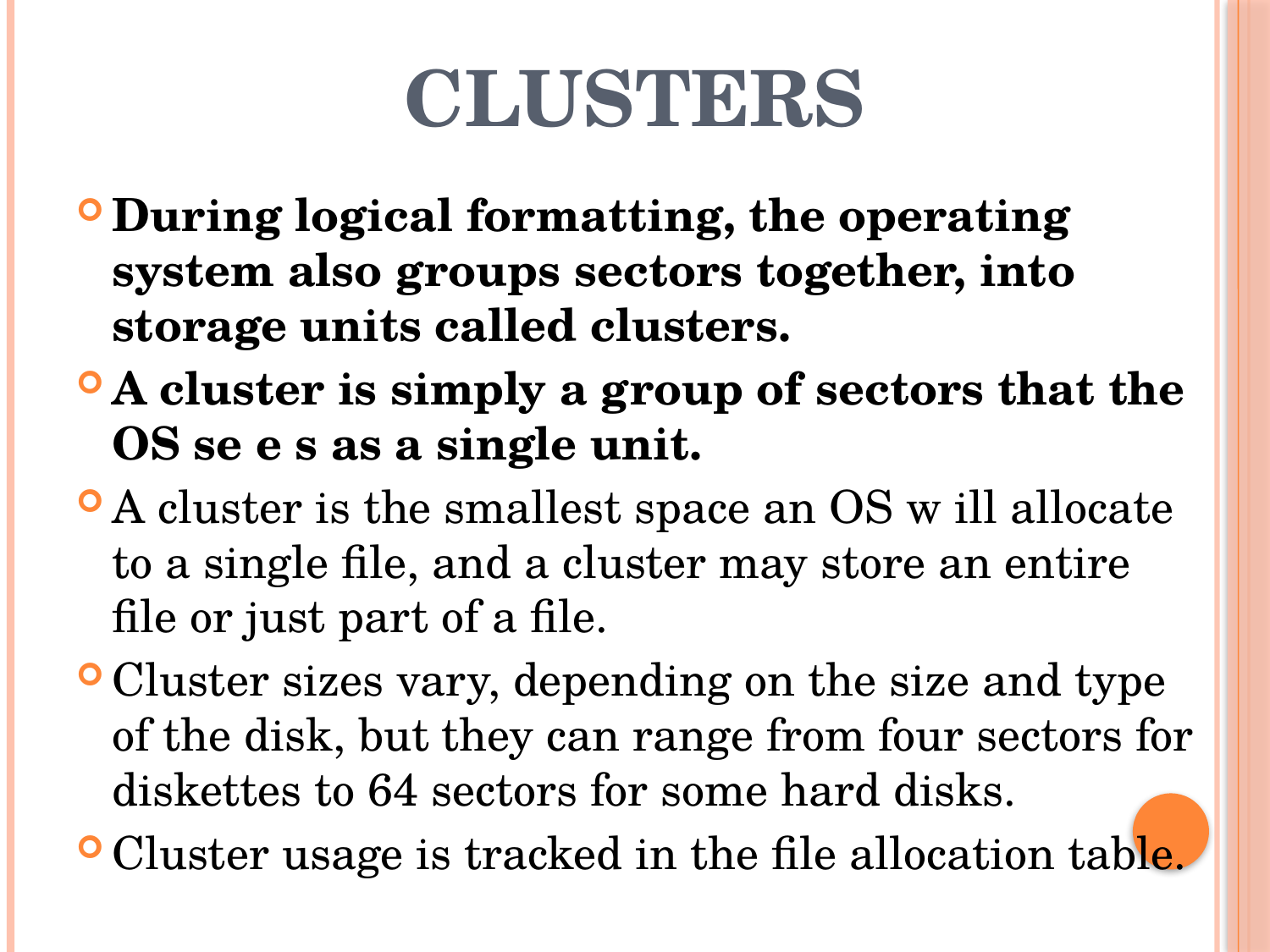

# Clusters
During logical formatting, the operating system also groups sectors together, into storage units called clusters.
A cluster is simply a group of sectors that the OS se e s as a single unit.
A cluster is the smallest space an OS w ill allocate to a single file, and a cluster may store an entire file or just part of a file.
Cluster sizes vary, depending on the size and type of the disk, but they can range from four sectors for diskettes to 64 sectors for some hard disks.
Cluster usage is tracked in the file allocation table.